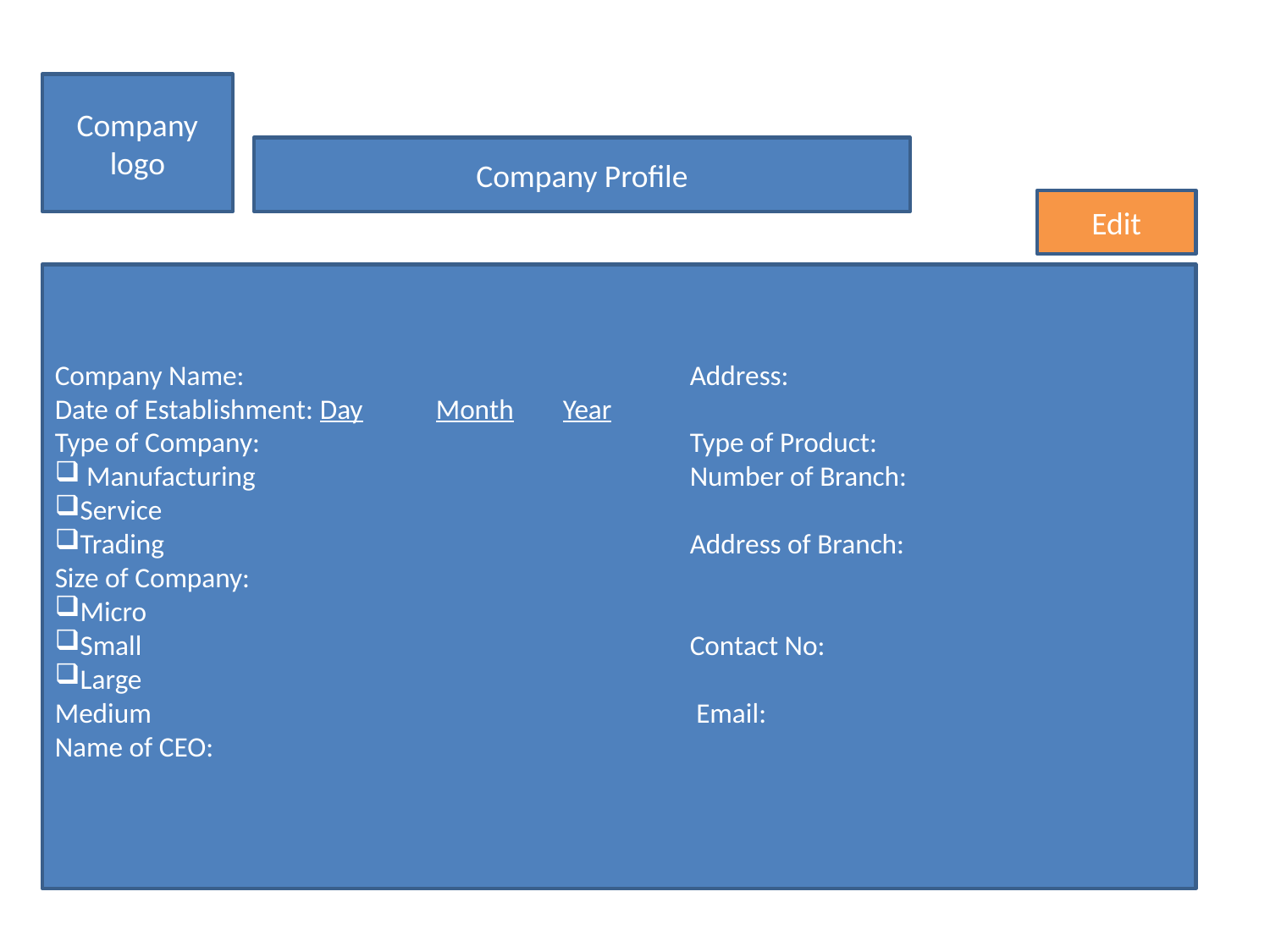

Company logo
Company Profile
Edit
Company Name:				Address:
Date of Establishment: Day	Month	Year
Type of Company:				Type of Product:
 Manufacturing				Number of Branch:
Service
Trading       				Address of Branch:
Size of Company:
Micro
Small					Contact No:
Large
Medium					 Email:
Name of CEO: